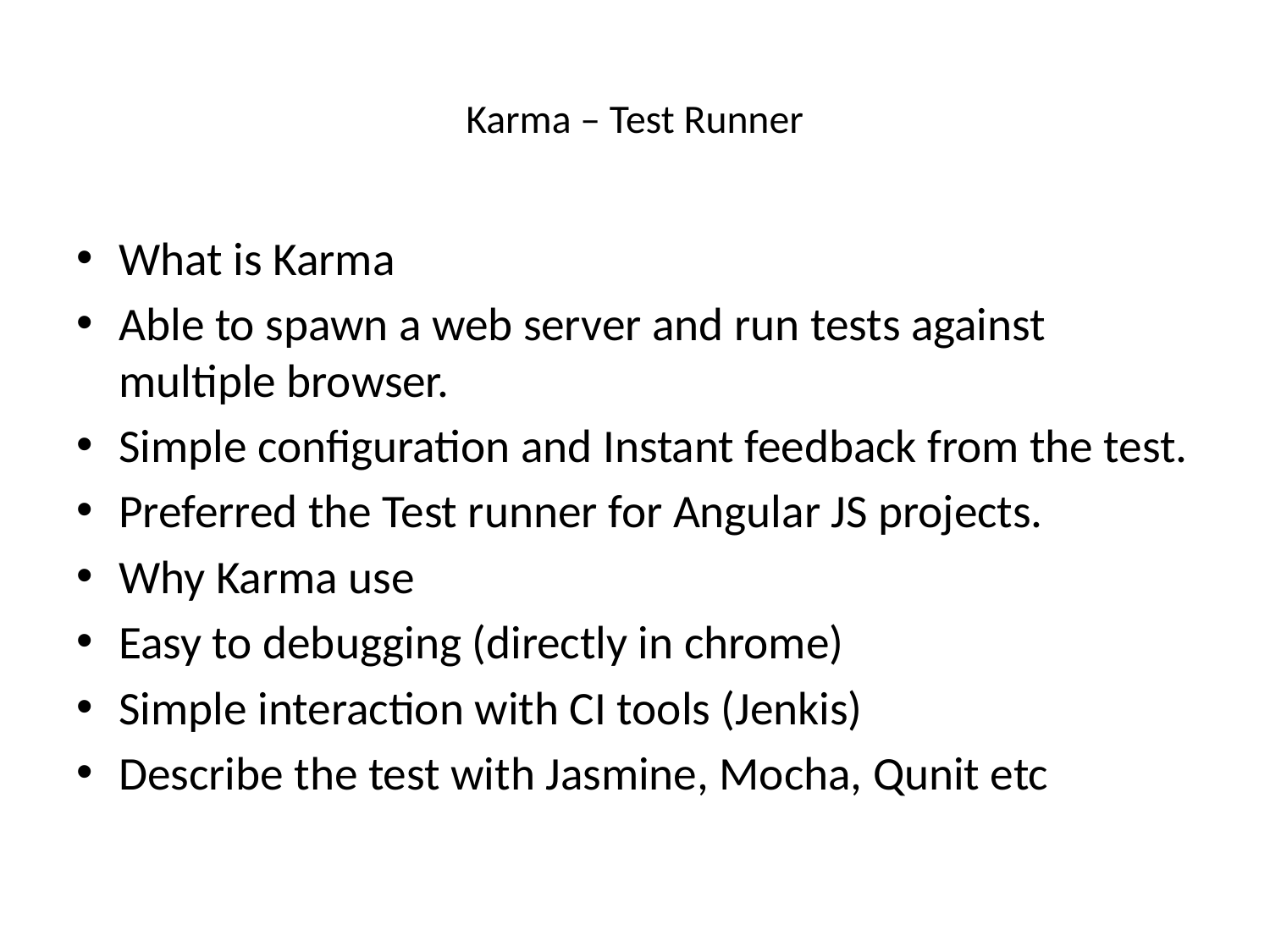

# Karma – Test Runner
What is Karma
Able to spawn a web server and run tests against multiple browser.
Simple configuration and Instant feedback from the test.
Preferred the Test runner for Angular JS projects.
Why Karma use
Easy to debugging (directly in chrome)
Simple interaction with CI tools (Jenkis)
Describe the test with Jasmine, Mocha, Qunit etc